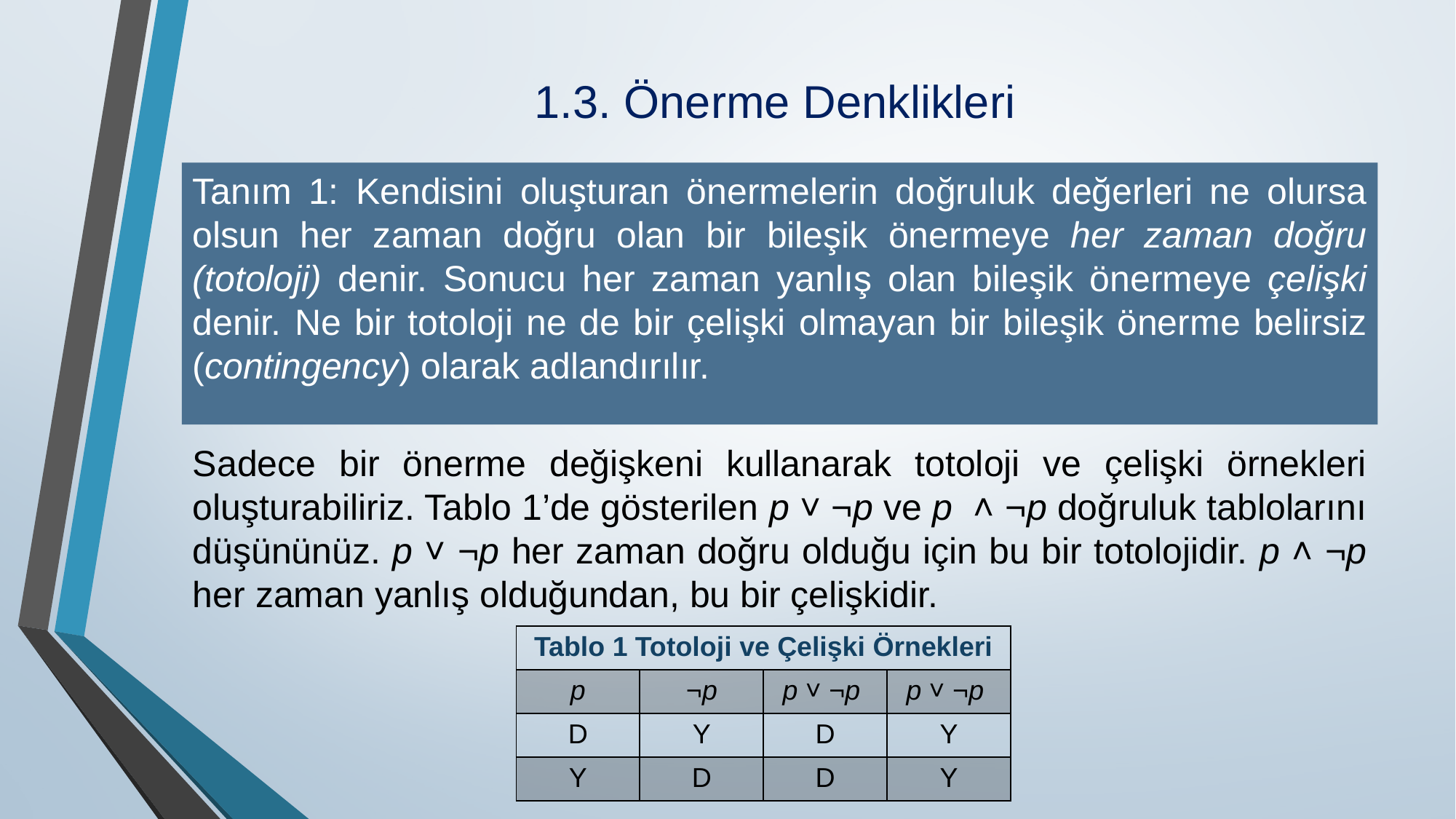

# 1.3. Önerme Denklikleri
Tanım 1: Kendisini oluşturan önermelerin doğruluk değerleri ne olursa olsun her zaman doğru olan bir bileşik önermeye her zaman doğru (totoloji) denir. Sonucu her zaman yanlış olan bileşik önermeye çelişki denir. Ne bir totoloji ne de bir çelişki olmayan bir bileşik önerme belirsiz (contingency) olarak adlandırılır.

Örnek:
Sadece bir önerme değişkeni kullanarak totoloji ve çelişki örnekleri oluşturabiliriz. Tablo 1’de gösterilen p ˅ ¬p ve p  ˄ ¬p doğruluk tablolarını düşününüz. p ˅ ¬p her zaman doğru olduğu için bu bir totolojidir. p ˄ ¬p her zaman yanlış olduğundan, bu bir çelişkidir.

| Tablo 1 Totoloji ve Çelişki Örnekleri |  |  |  |
| --- | --- | --- | --- |
| p | ¬p | p ˅ ¬p | p ˅ ¬p |
| D | Y | D | Y |
| Y | D | D | Y |